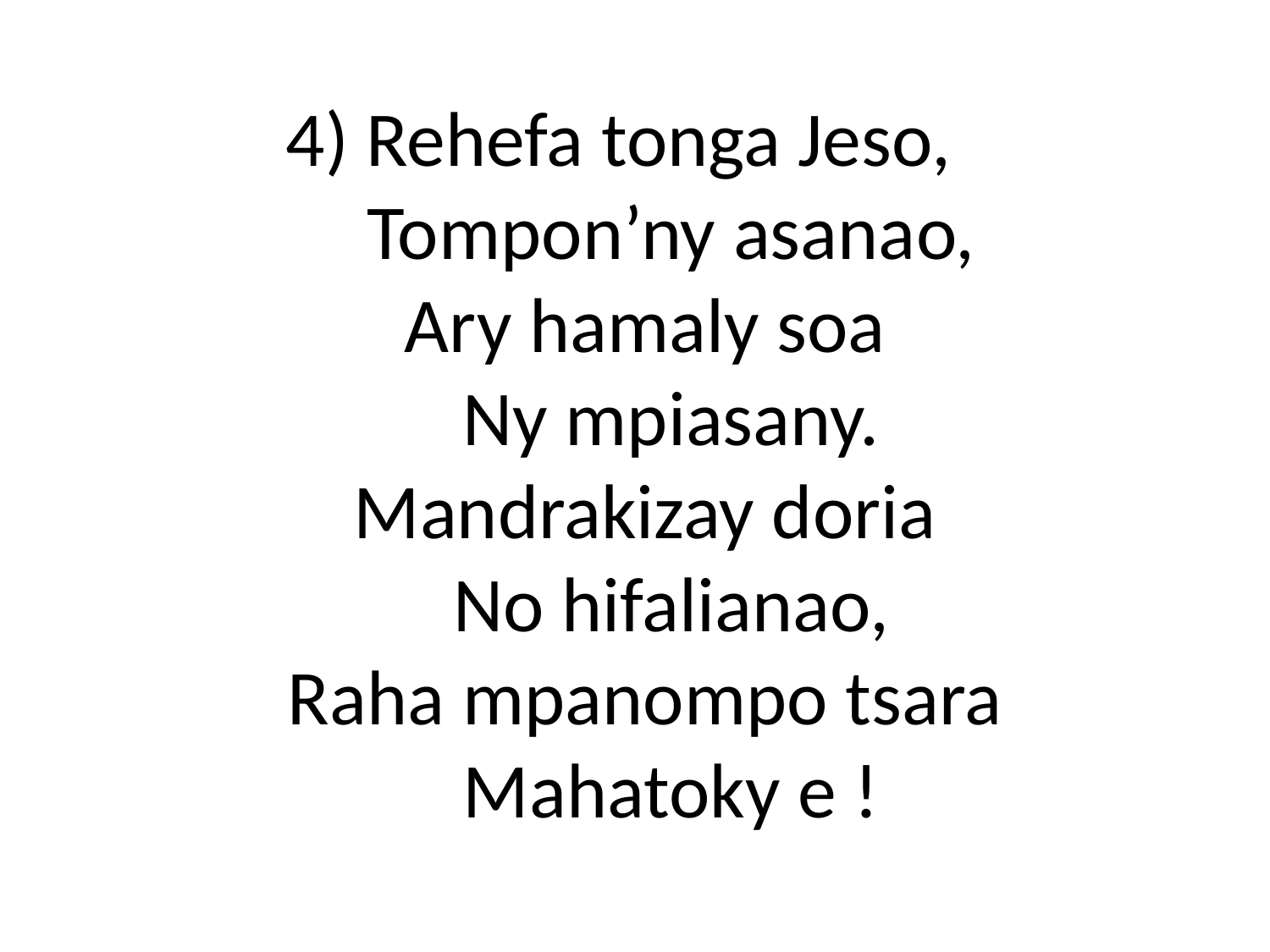

# 4) Rehefa tonga Jeso, Tompon’ny asanao, Ary hamaly soa Ny mpiasany. Mandrakizay doria No hifalianao, Raha mpanompo tsara Mahatoky e !